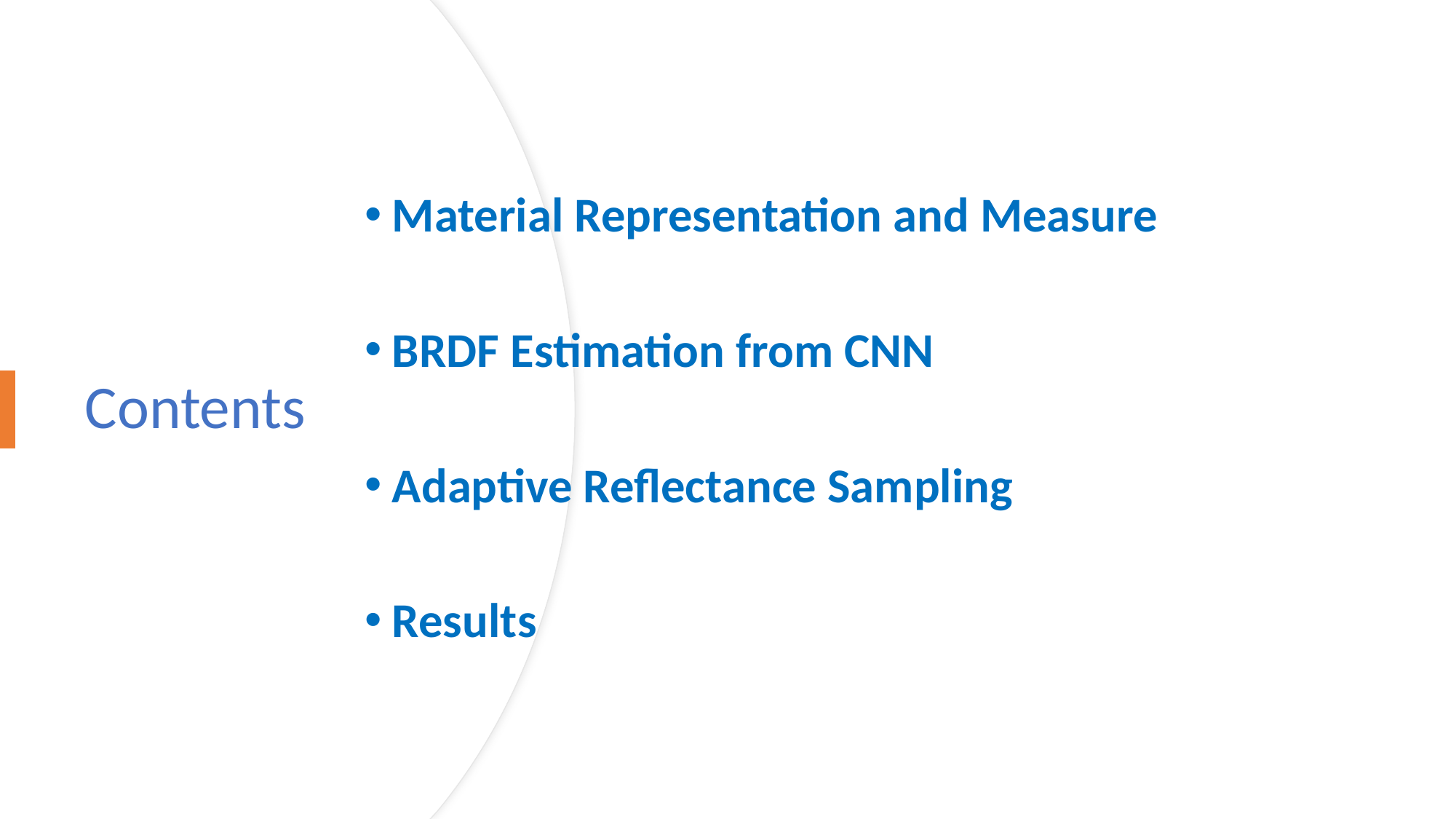

Material Representation and Measure

BRDF Estimation from CNN

Adaptive Reflectance Sampling

Results
# Contents